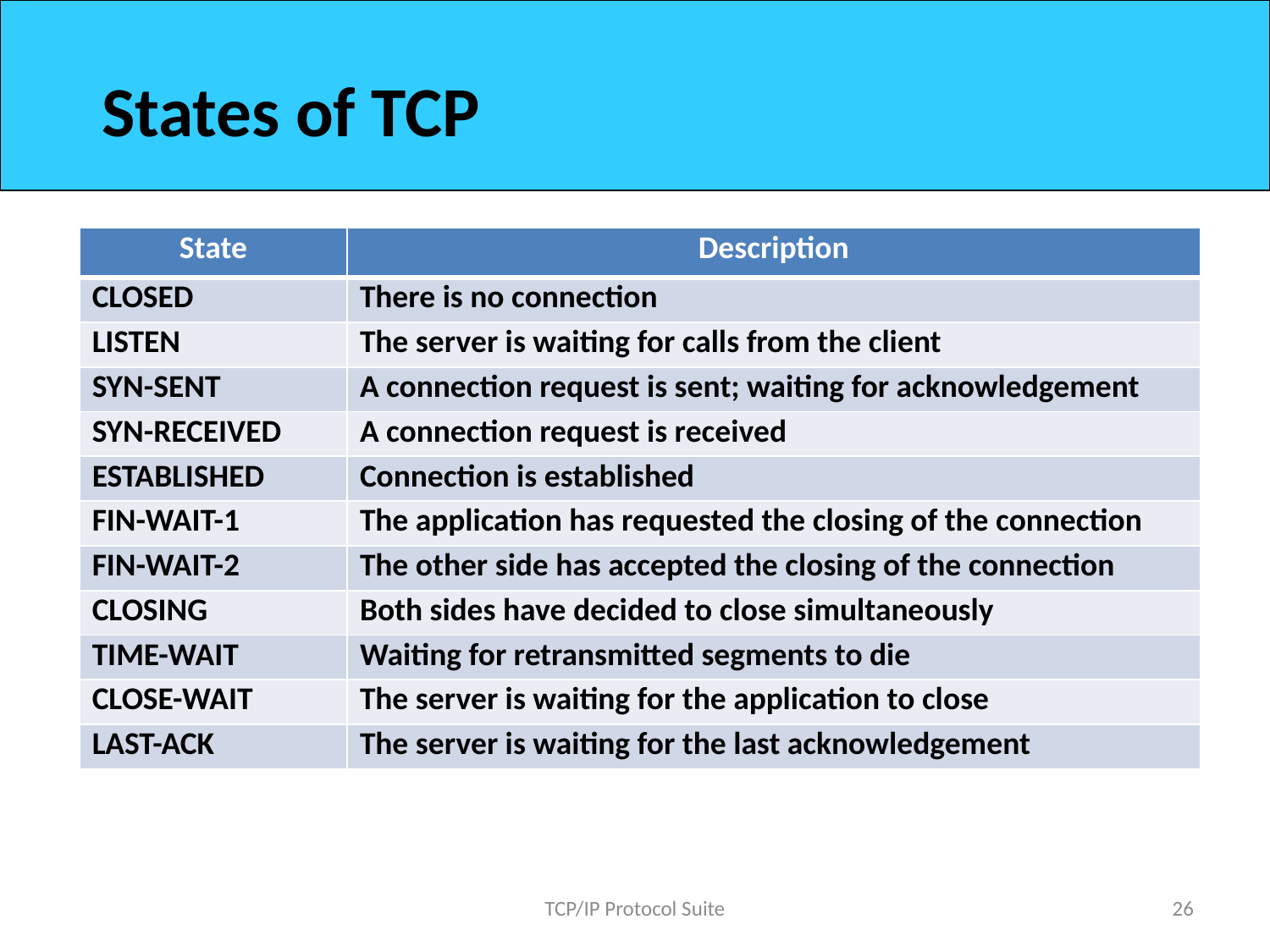

States of TCP
| State | Description |
| --- | --- |
| CLOSED | There is no connection |
| LISTEN | The server is waiting for calls from the client |
| SYN-SENT | A connection request is sent; waiting for acknowledgement |
| SYN-RECEIVED | A connection request is received |
| ESTABLISHED | Connection is established |
| FIN-WAIT-1 | The application has requested the closing of the connection |
| FIN-WAIT-2 | The other side has accepted the closing of the connection |
| CLOSING | Both sides have decided to close simultaneously |
| TIME-WAIT | Waiting for retransmitted segments to die |
| CLOSE-WAIT | The server is waiting for the application to close |
| LAST-ACK | The server is waiting for the last acknowledgement |
TCP/IP Protocol Suite
26